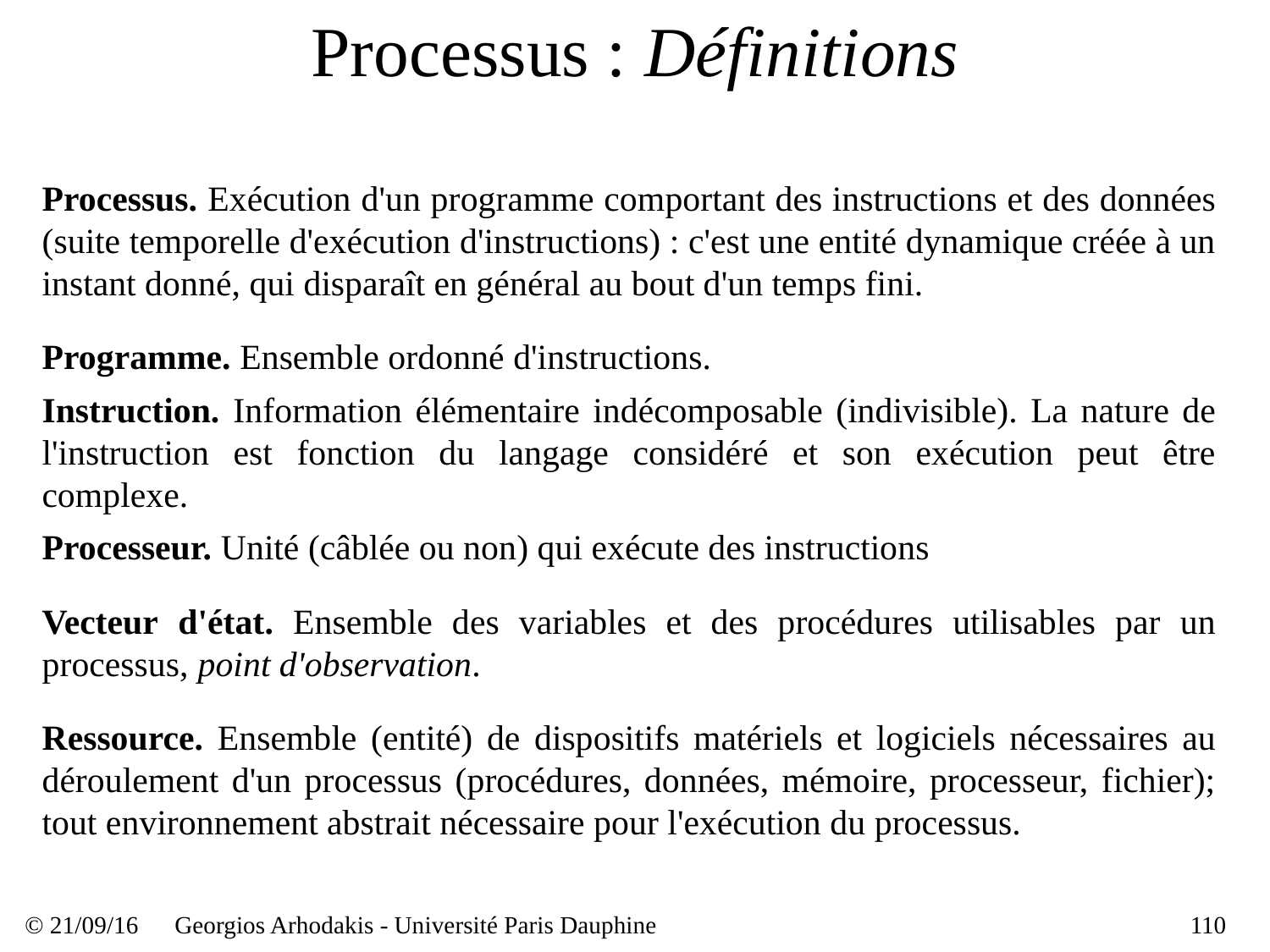

# Processus : Définitions
Processus. Exécution d'un programme comportant des instructions et des données (suite temporelle d'exécution d'instructions) : c'est une entité dynamique créée à un instant donné, qui disparaît en général au bout d'un temps fini.
Programme. Ensemble ordonné d'instructions.
Instruction. Information élémentaire indécomposable (indivisible). La nature de l'instruction est fonction du langage considéré et son exécution peut être complexe.
Processeur. Unité (câblée ou non) qui exécute des instructions
Vecteur d'état. Ensemble des variables et des procédures utilisables par un processus, point d'observation.
Ressource. Ensemble (entité) de dispositifs matériels et logiciels nécessaires au déroulement d'un processus (procédures, données, mémoire, processeur, fichier); tout environnement abstrait nécessaire pour l'exécution du processus.
© 21/09/16
Georgios Arhodakis - Université Paris Dauphine
110